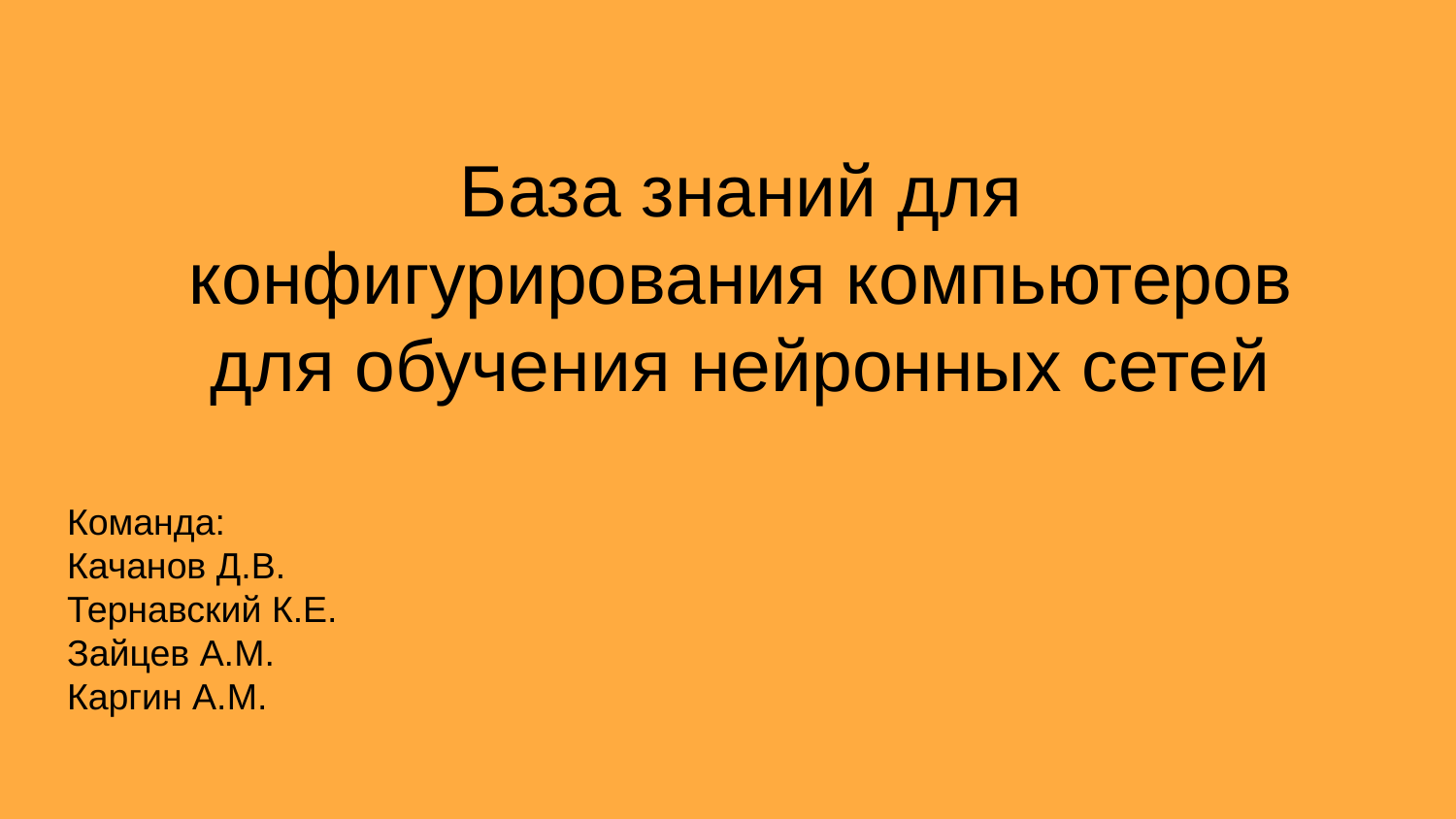

# База знаний для конфигурирования компьютеров для обучения нейронных сетей
Команда:
Качанов Д.В.
Тернавский К.Е.
Зайцев А.М.
Каргин А.М.